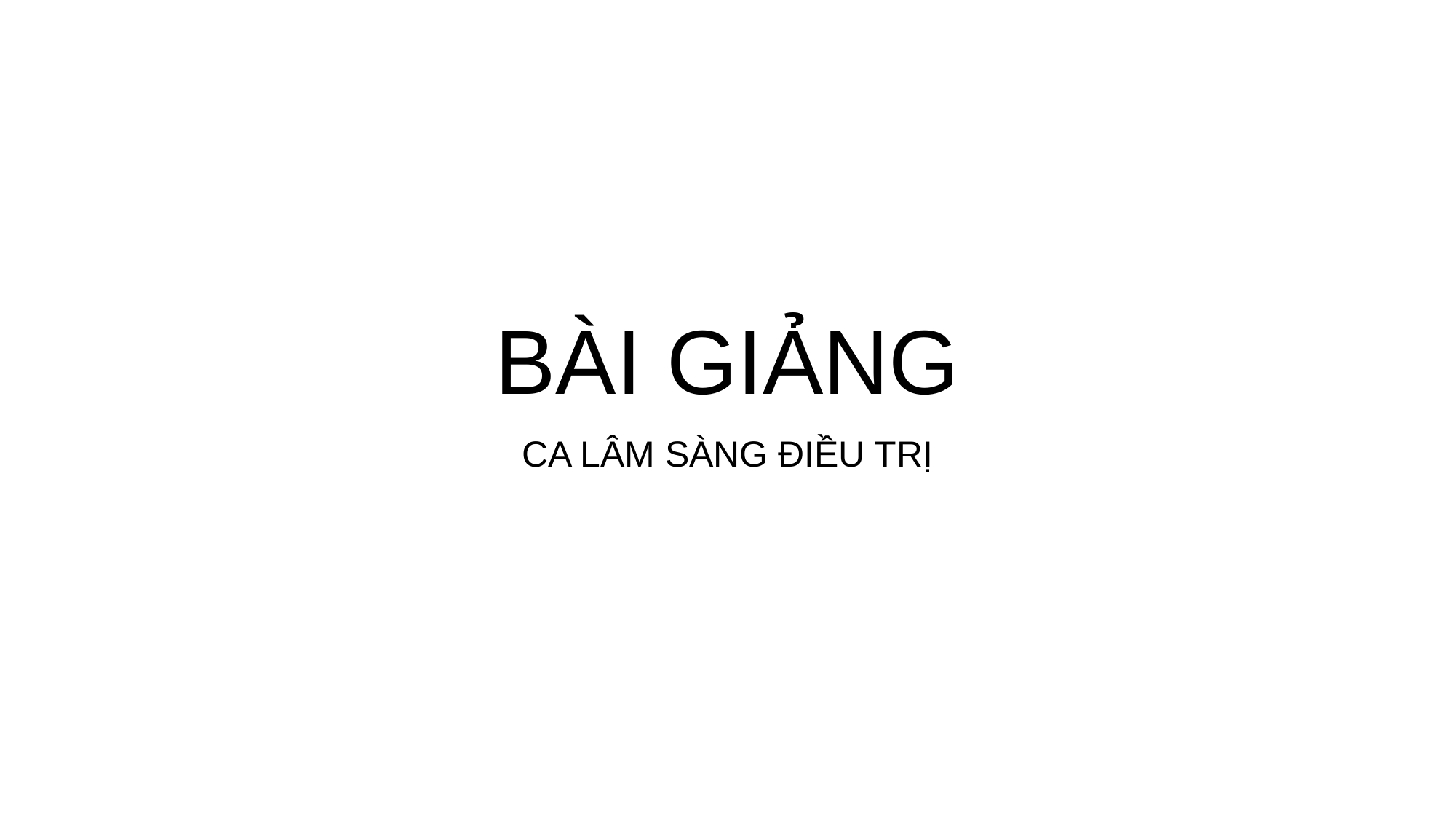

# BÀI GIẢNG
CA LÂM SÀNG ĐIỀU TRỊ